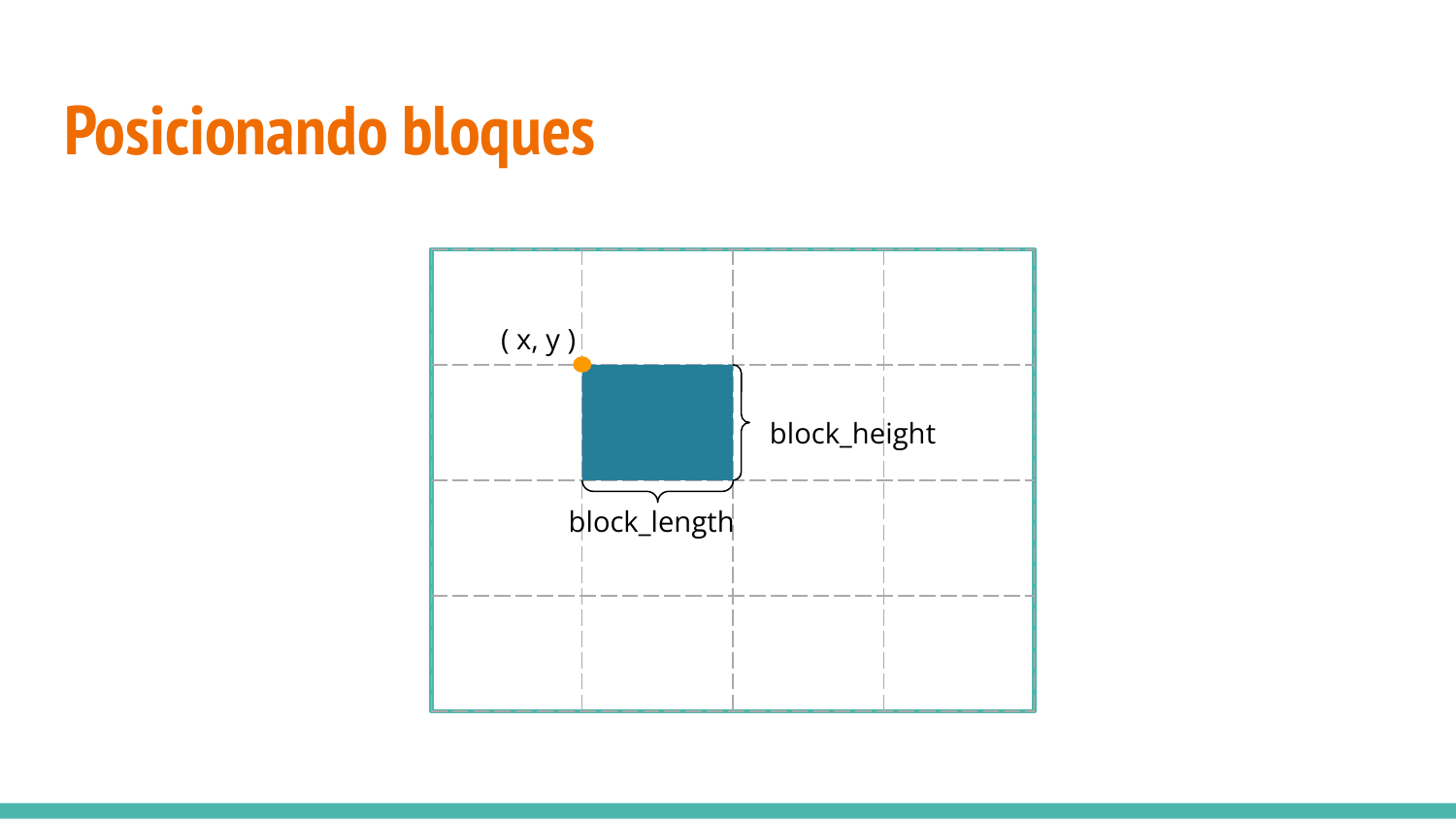

# Posicionando bloques

|  |  |  |  |
| --- | --- | --- | --- |
|  |  |  |  |
|  |  |  |  |
|  |  |  |  |
( x, y )

block_height

block_length